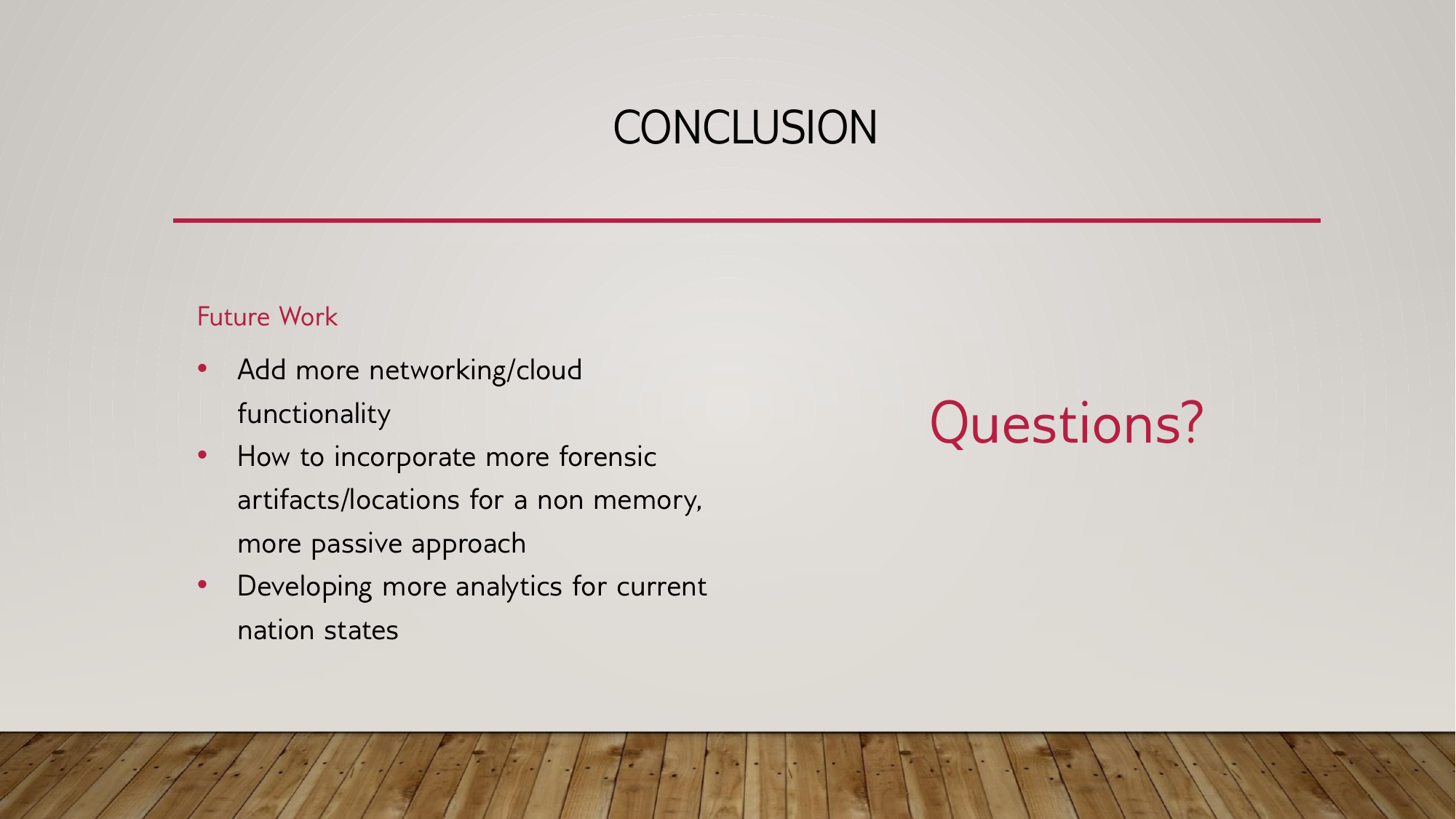

# CONCLUSION
Future Work
Add more networking/cloud functionality
How to incorporate more forensic artifacts/locations for a non memory, more passive approach
Developing more analytics for current nation states
Questions?